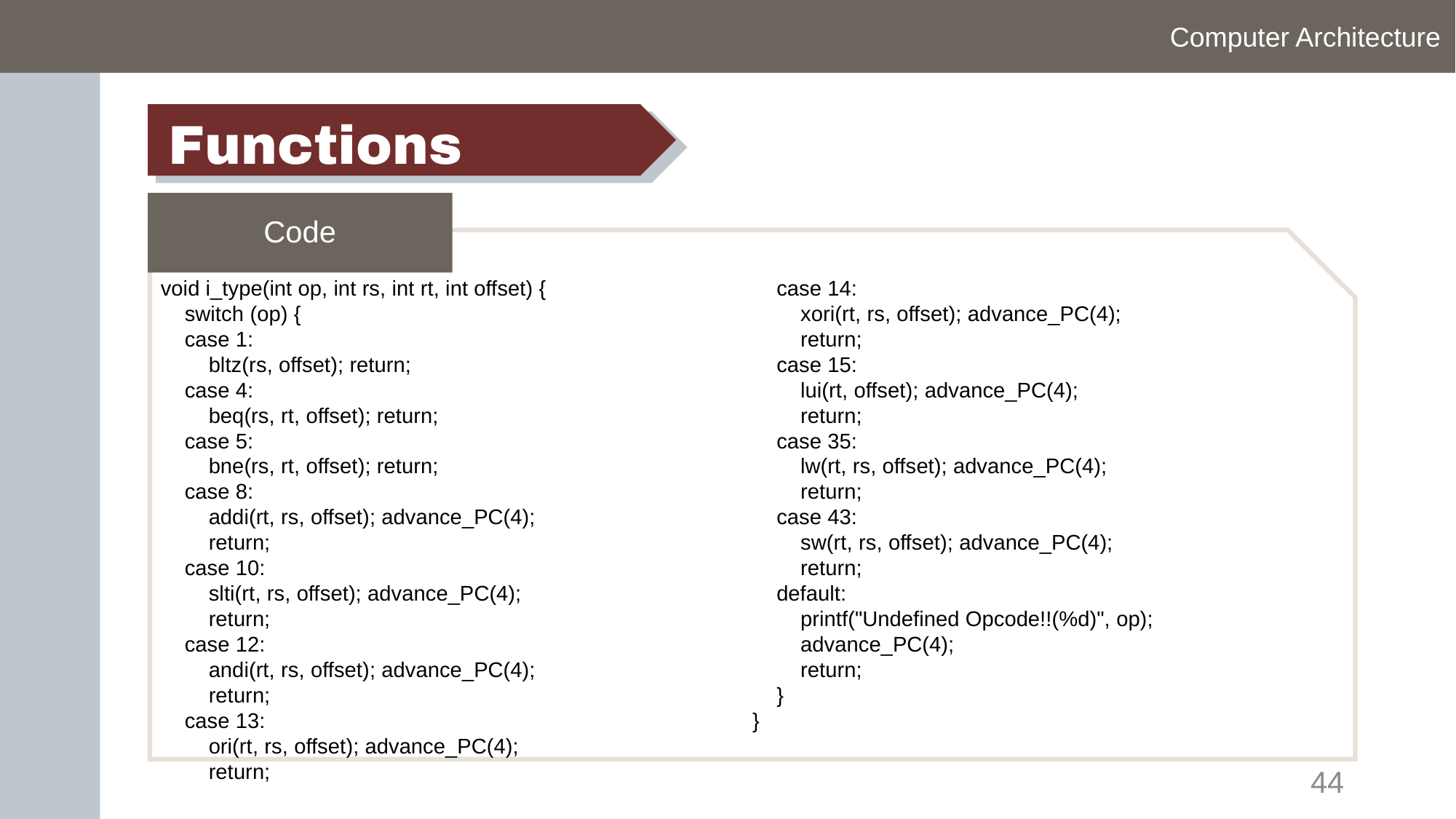

Computer Architecture
Functions

Code

void i_type(int op, int rs, int rt, int offset) {
    switch (op) {
    case 1:
        bltz(rs, offset); return;
    case 4:
        beq(rs, rt, offset); return;
    case 5:
        bne(rs, rt, offset); return;
    case 8:
        addi(rt, rs, offset); advance_PC(4);
        return;
    case 10:
        slti(rt, rs, offset); advance_PC(4);
        return;
    case 12:
        andi(rt, rs, offset); advance_PC(4);
        return;
    case 13:
        ori(rt, rs, offset); advance_PC(4);
        return;
    case 14:
        xori(rt, rs, offset); advance_PC(4);
        return;
    case 15:
        lui(rt, offset); advance_PC(4);
        return;
    case 35:
        lw(rt, rs, offset); advance_PC(4);
        return;
    case 43:
        sw(rt, rs, offset); advance_PC(4);
        return;
    default:
        printf("Undefined Opcode!!(%d)", op);
        advance_PC(4);
        return;
    }
}

44